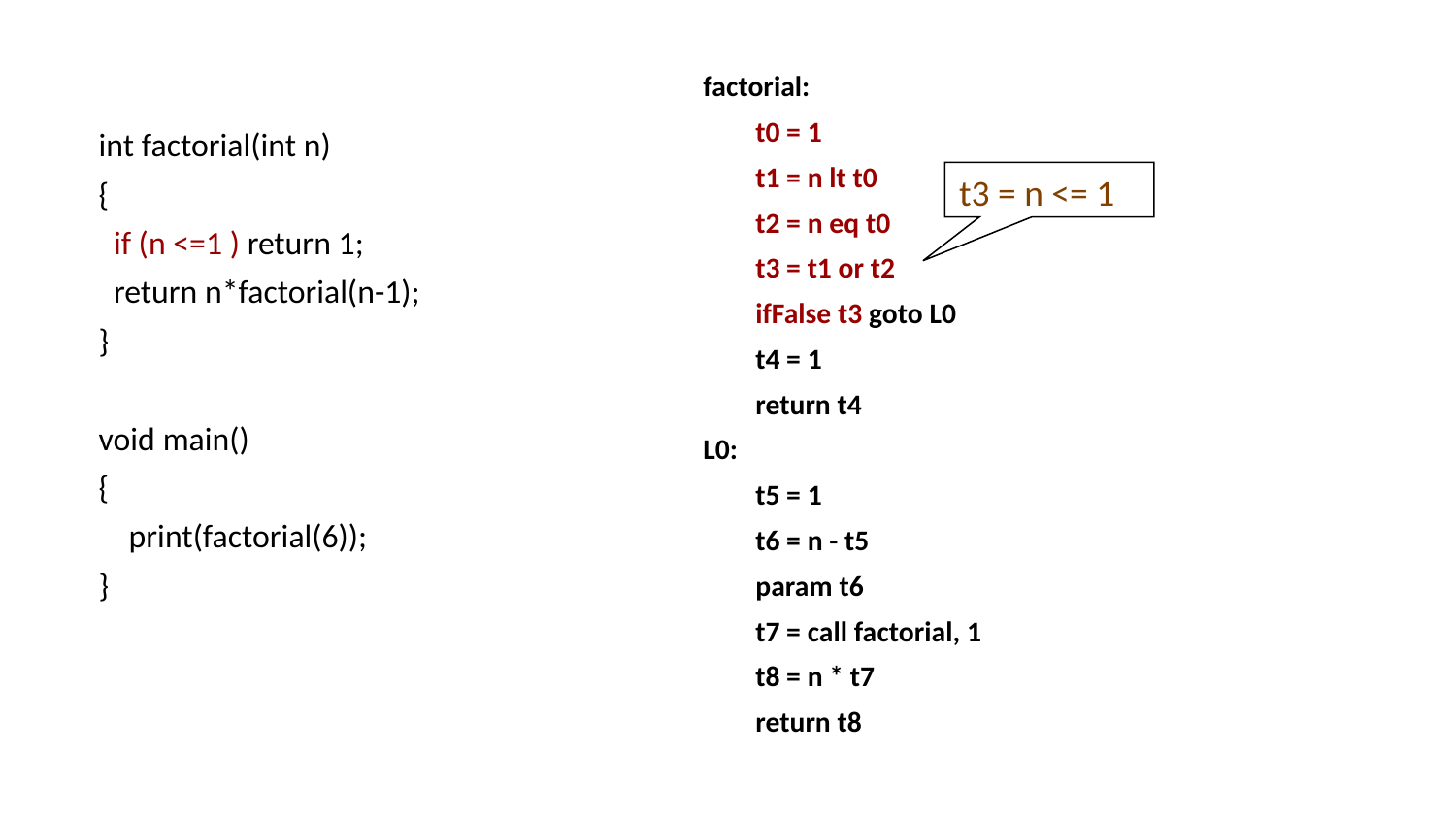

factorial:
        t0 = 1
        t1 = n lt t0
        t2 = n eq t0
        t3 = t1 or t2
        ifFalse t3 goto L0
        t4 = 1
        return t4
L0:
        t5 = 1
        t6 = n - t5
        param t6
        t7 = call factorial, 1
        t8 = n * t7
        return t8
int factorial(int n)
{
  if (n <=1 ) return 1;
  return n*factorial(n-1);
}

void main()
{
    print(factorial(6));
}
t3 = n <= 1